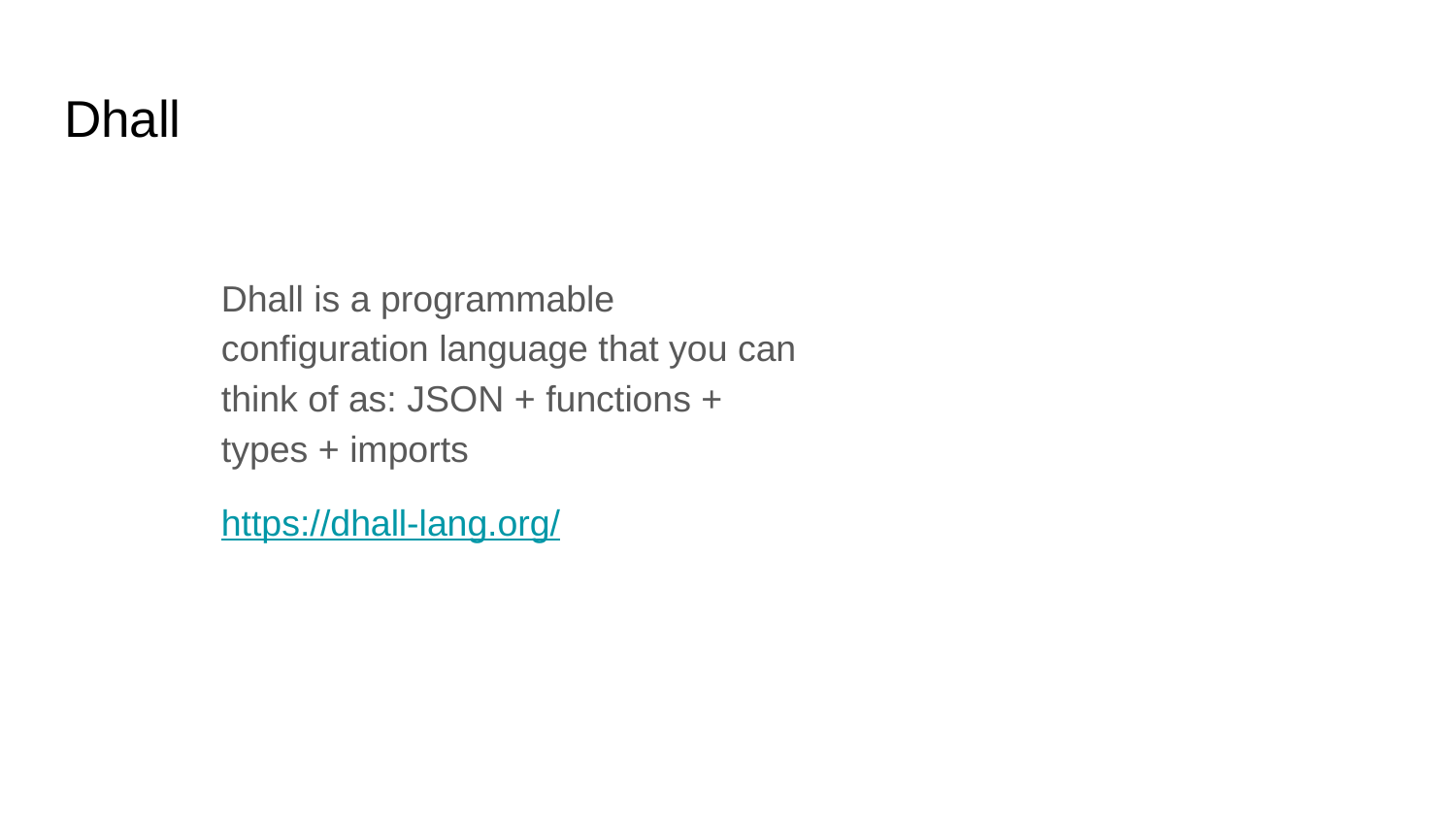

# Dhall
Dhall is a programmable configuration language that you can think of as: JSON + functions + types + imports
https://dhall-lang.org/